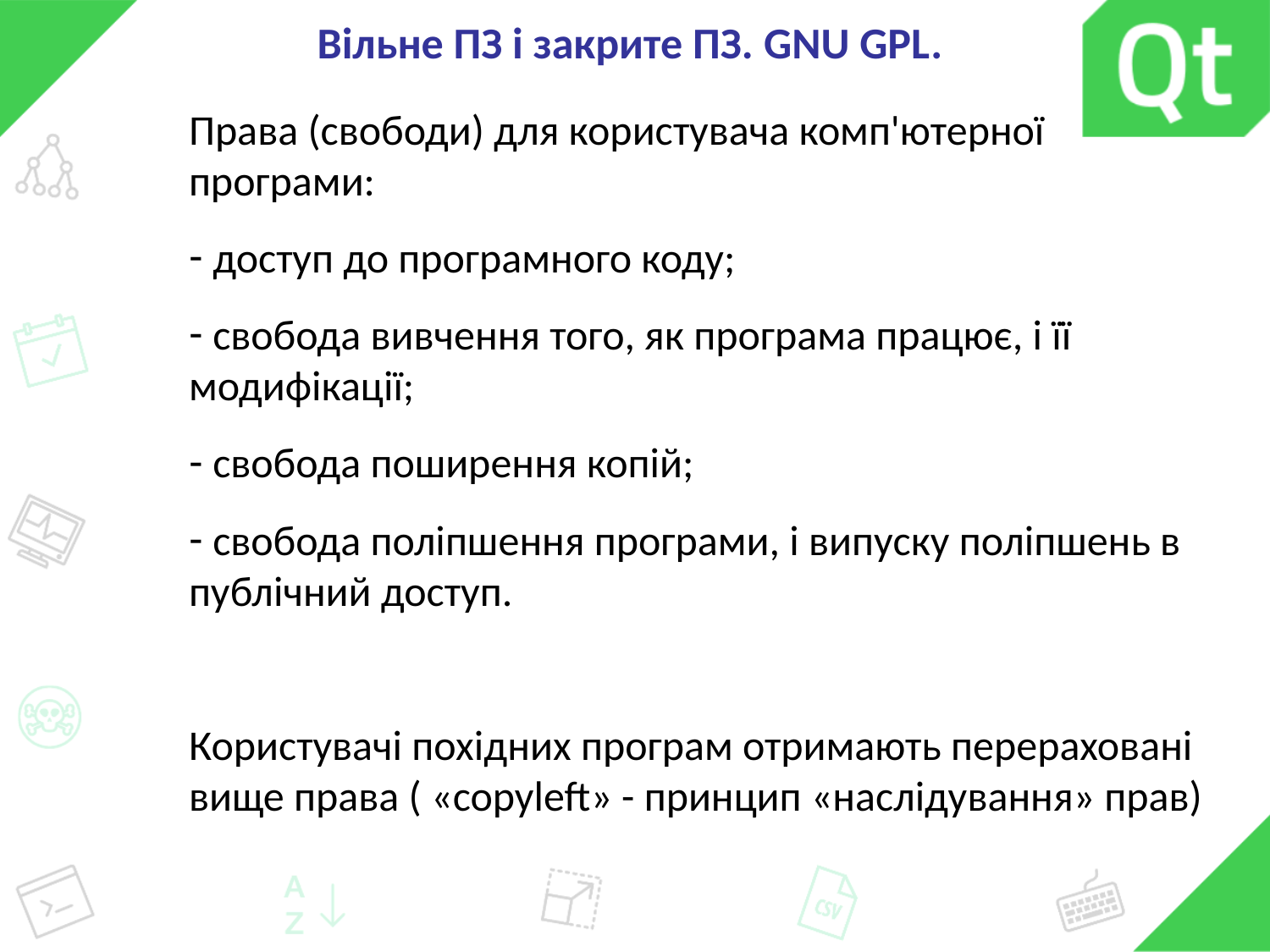

Вільне ПЗ і закрите ПЗ. GNU GPL.
Права (свободи) для користувача комп'ютерної програми:
 доступ до програмного коду;
 свобода вивчення того, як програма працює, і її модифікації;
 свобода поширення копій;
 свобода поліпшення програми, і випуску поліпшень в публічний доступ.

Користувачі похідних програм отримають перераховані вище права ( «copyleft» - принцип «наслідування» прав)